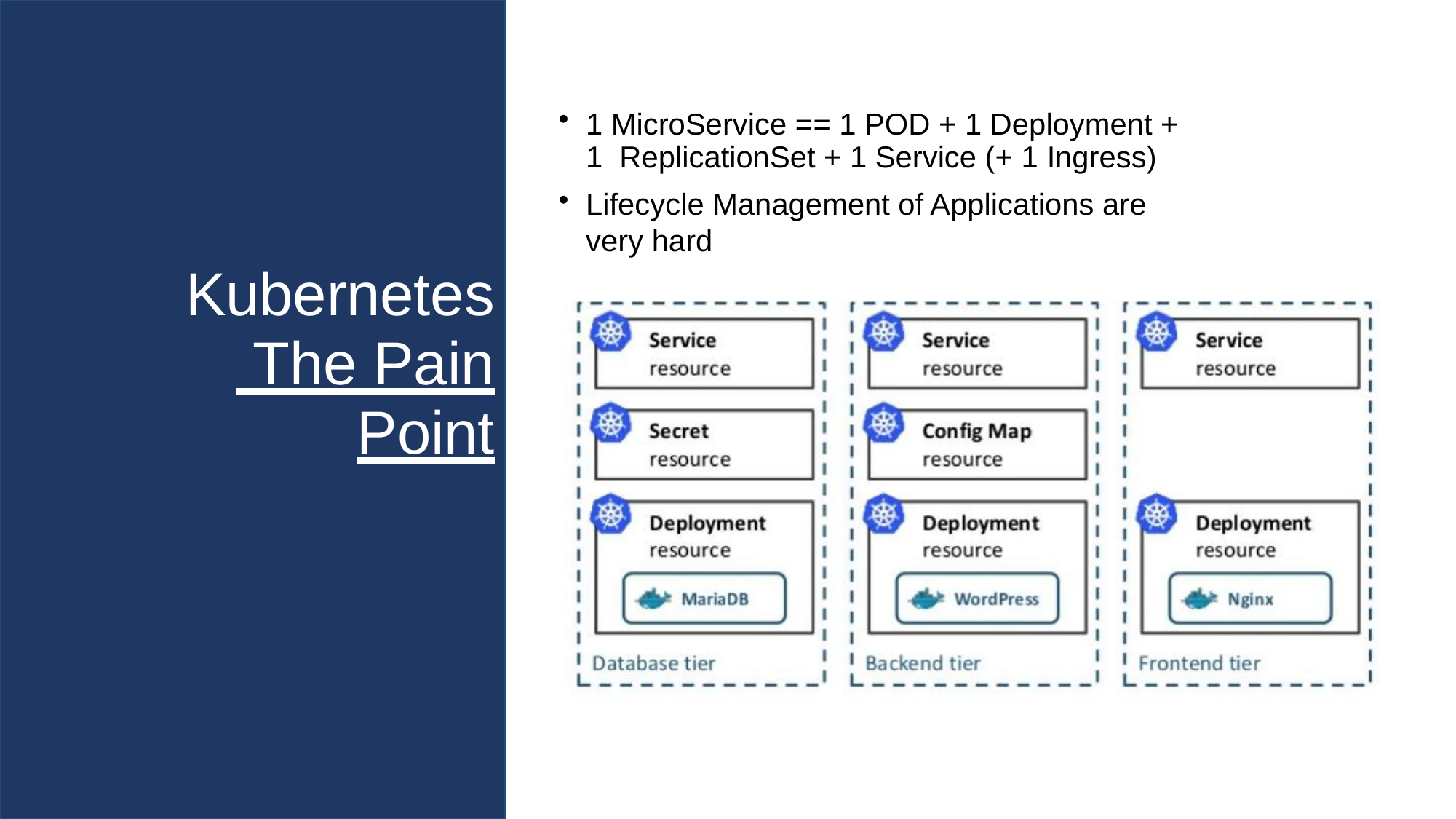

1 MicroService == 1 POD + 1 Deployment + 1  ReplicationSet + 1 Service (+ 1 Ingress)
Lifecycle Management of Applications are very hard
Kubernetes
 The Pain Point